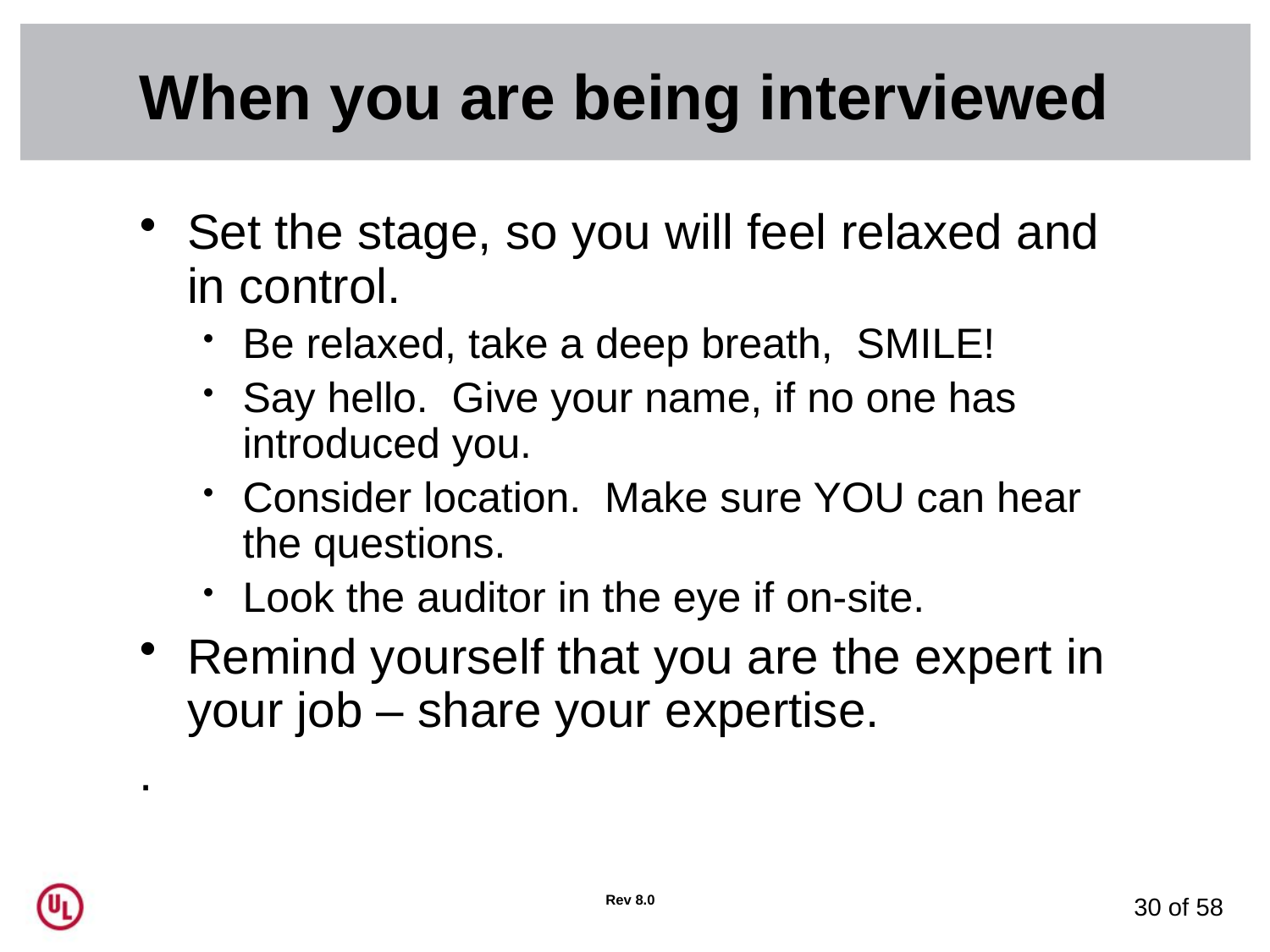

# When you are being interviewed
Set the stage, so you will feel relaxed and in control.
Be relaxed, take a deep breath,  SMILE!
Say hello.  Give your name, if no one has introduced you.
Consider location.  Make sure YOU can hear the questions.
Look the auditor in the eye if on-site.
Remind yourself that you are the expert in your job – share your expertise.
.
Rev 8.0
30 of 58